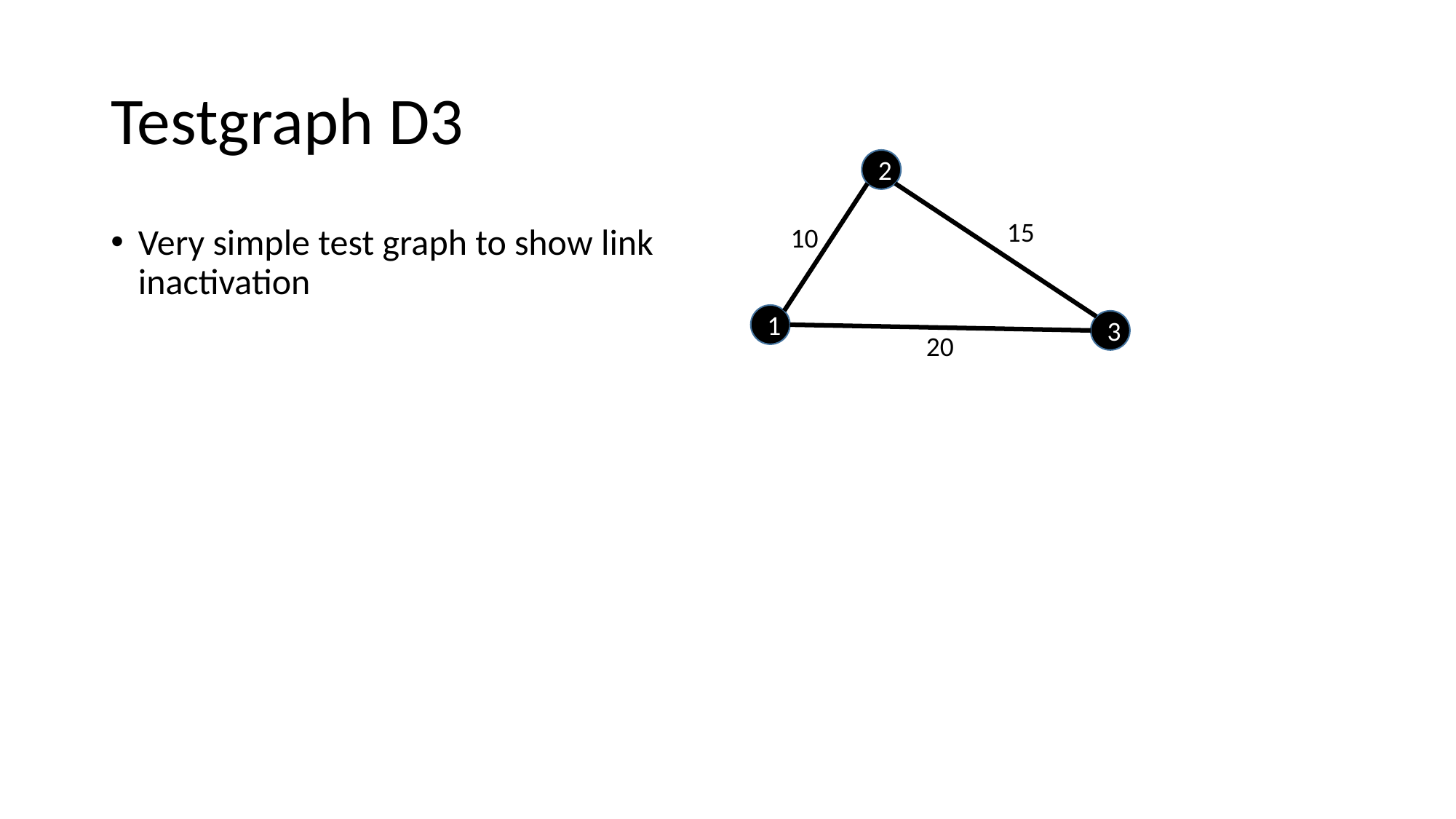

# Testgraph D3
2
15
10
Very simple test graph to show link inactivation
1
3
20